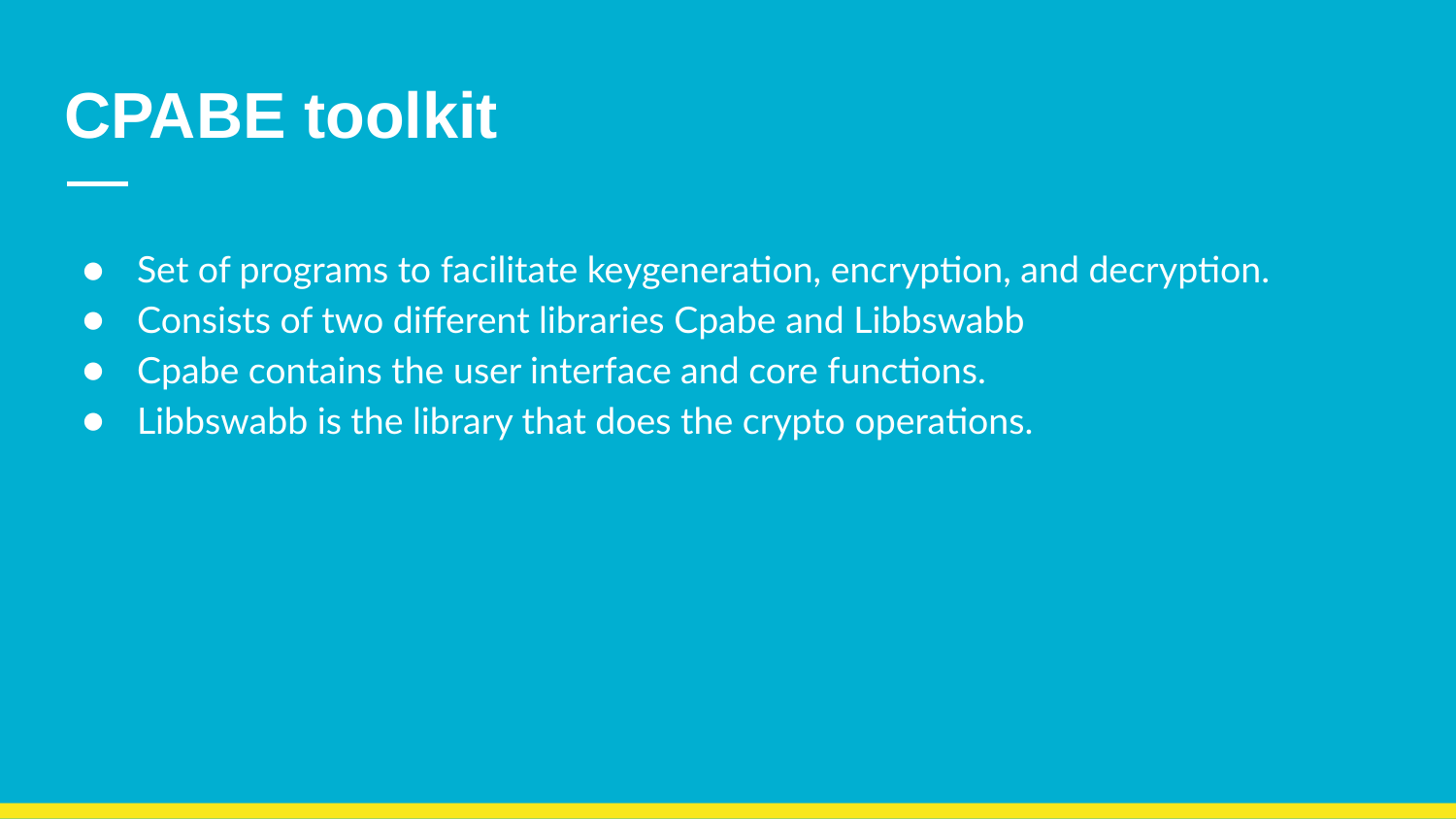

# CPABE toolkit
Set of programs to facilitate keygeneration, encryption, and decryption.
Consists of two different libraries Cpabe and Libbswabb
Cpabe contains the user interface and core functions.
Libbswabb is the library that does the crypto operations.